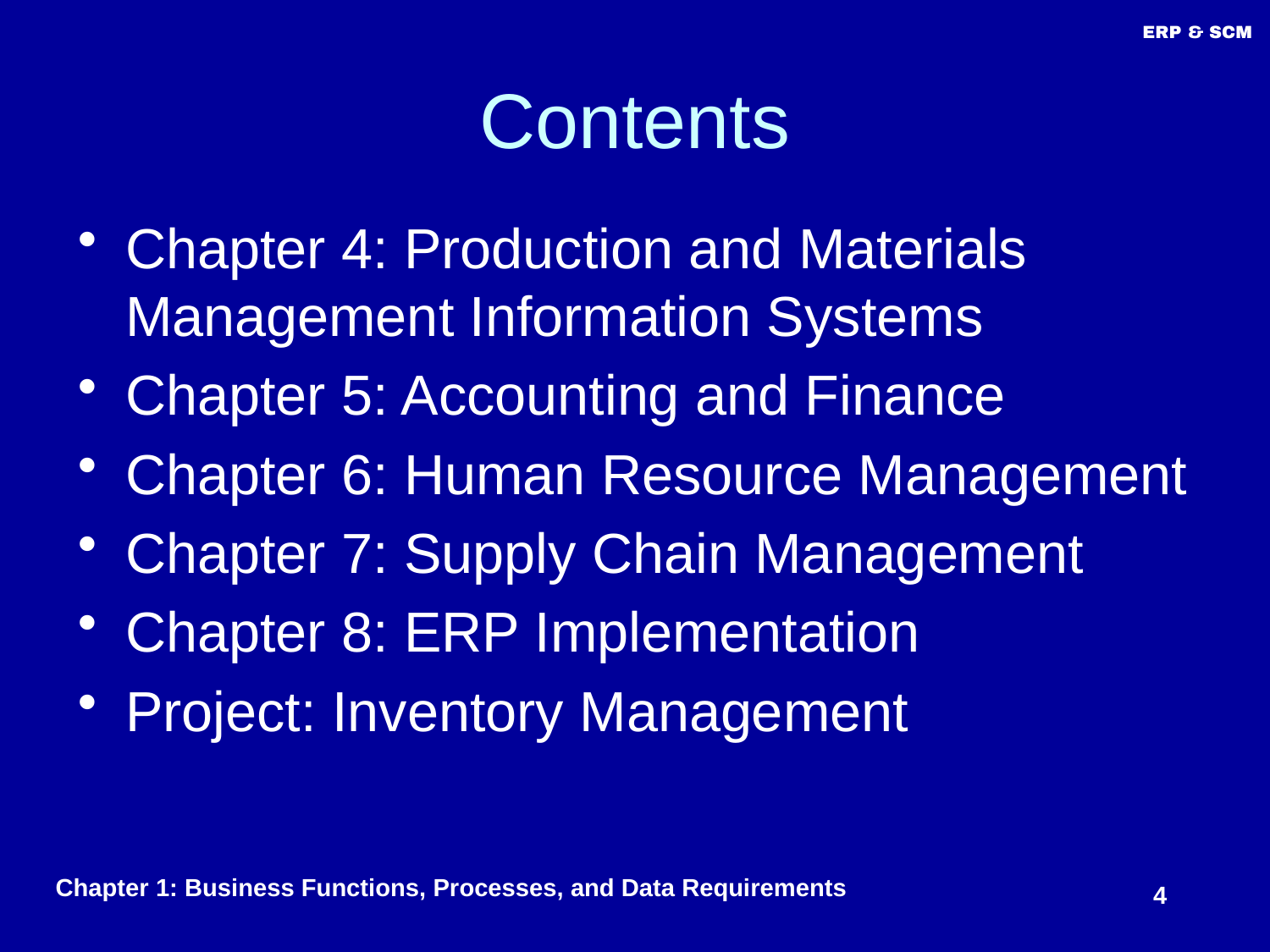

# Contents
Chapter 4: Production and Materials Management Information Systems
Chapter 5: Accounting and Finance
Chapter 6: Human Resource Management
Chapter 7: Supply Chain Management
Chapter 8: ERP Implementation
Project: Inventory Management